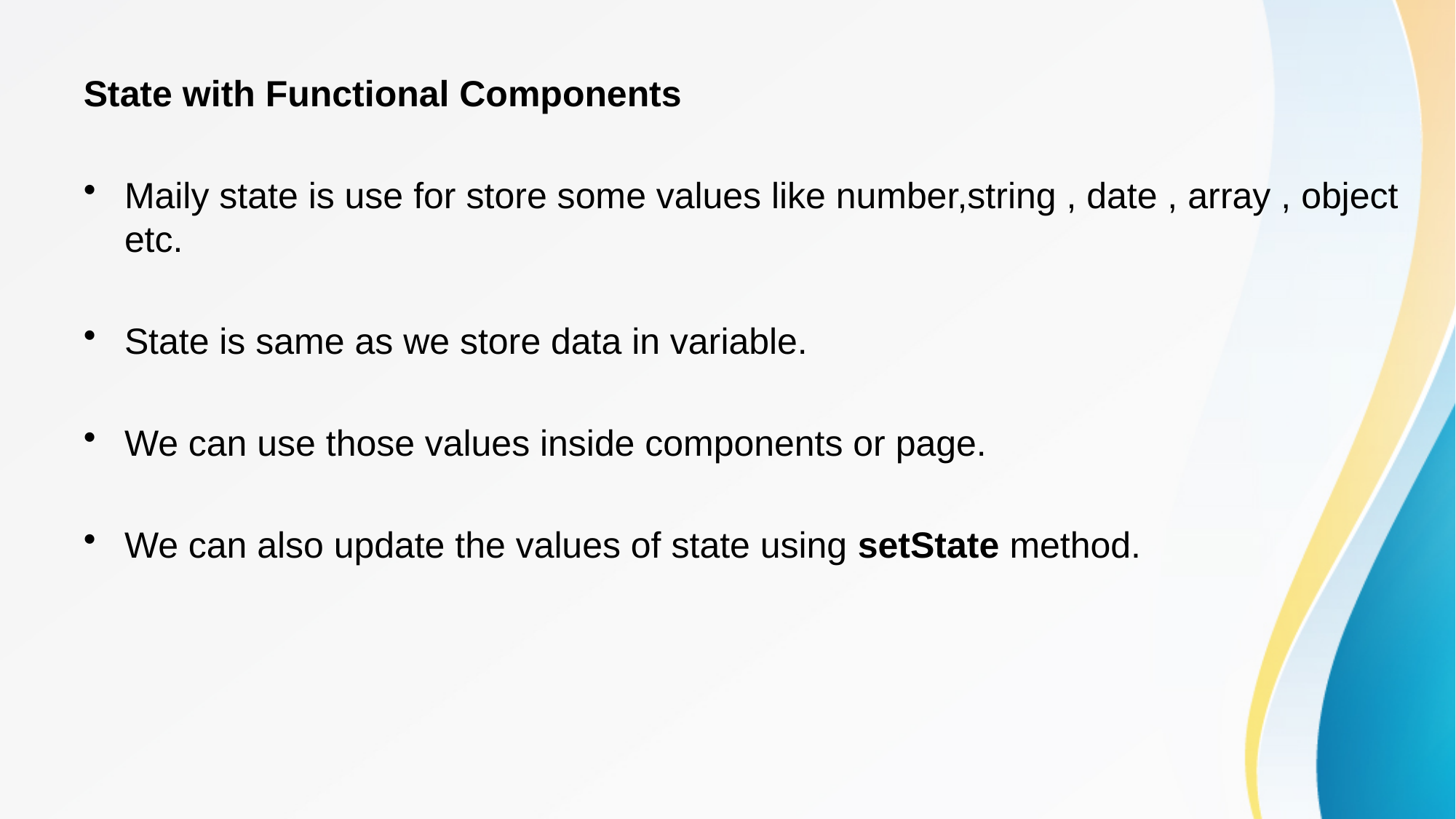

State with Functional Components

Maily state is use for store some values like number,string , date , array , object etc.

State is same as we store data in variable.

We can use those values inside components or page.

We can also update the values of state using setState method.